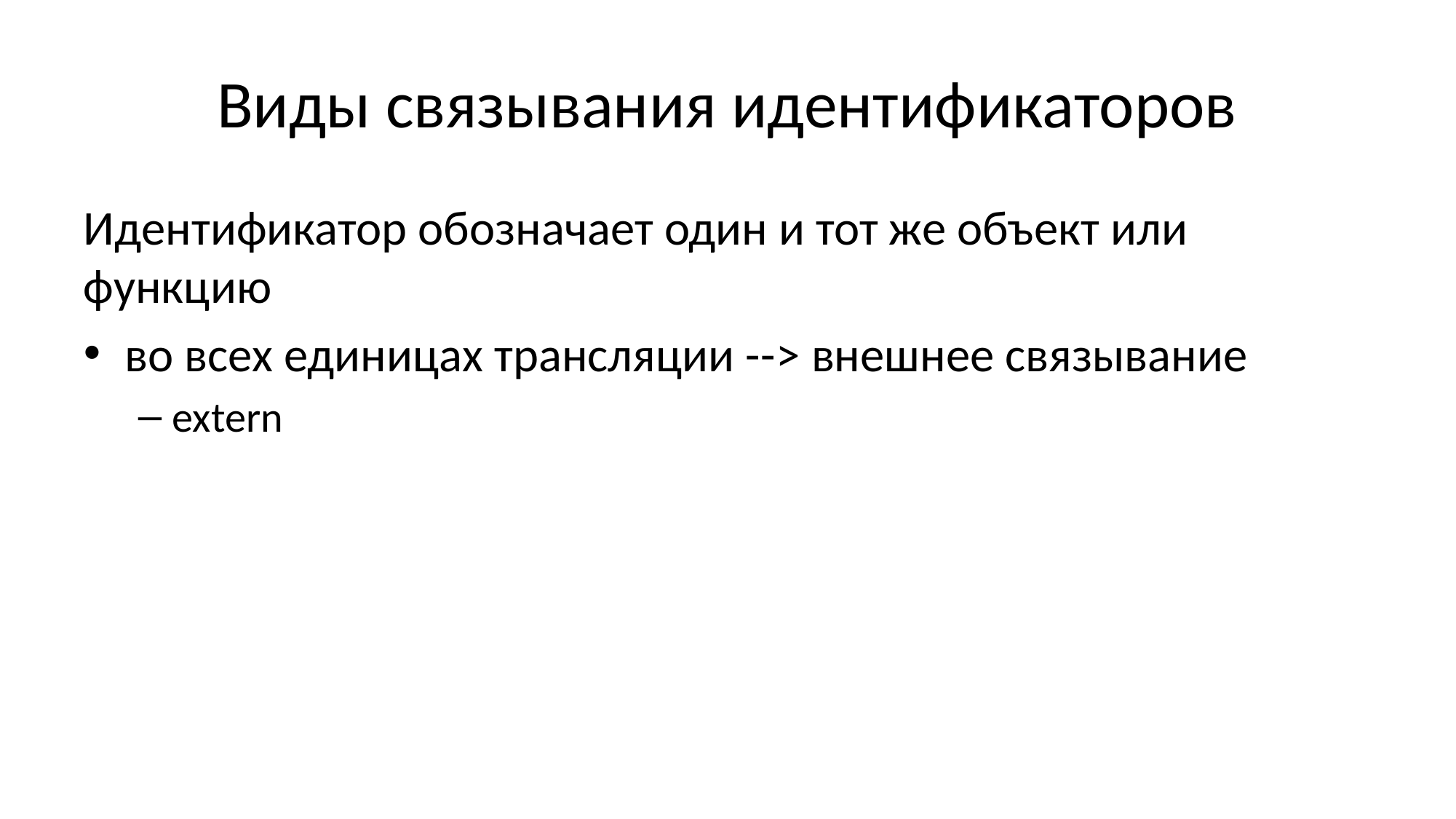

# Виды связывания идентификаторов
Идентификатор обозначает один и тот же объект или функцию
во всех единицах трансляции --> внешнее связывание
extern
в одной единице компиляции --> внутреннее связывание
static
в своей области видимости --> связывание отсутствует